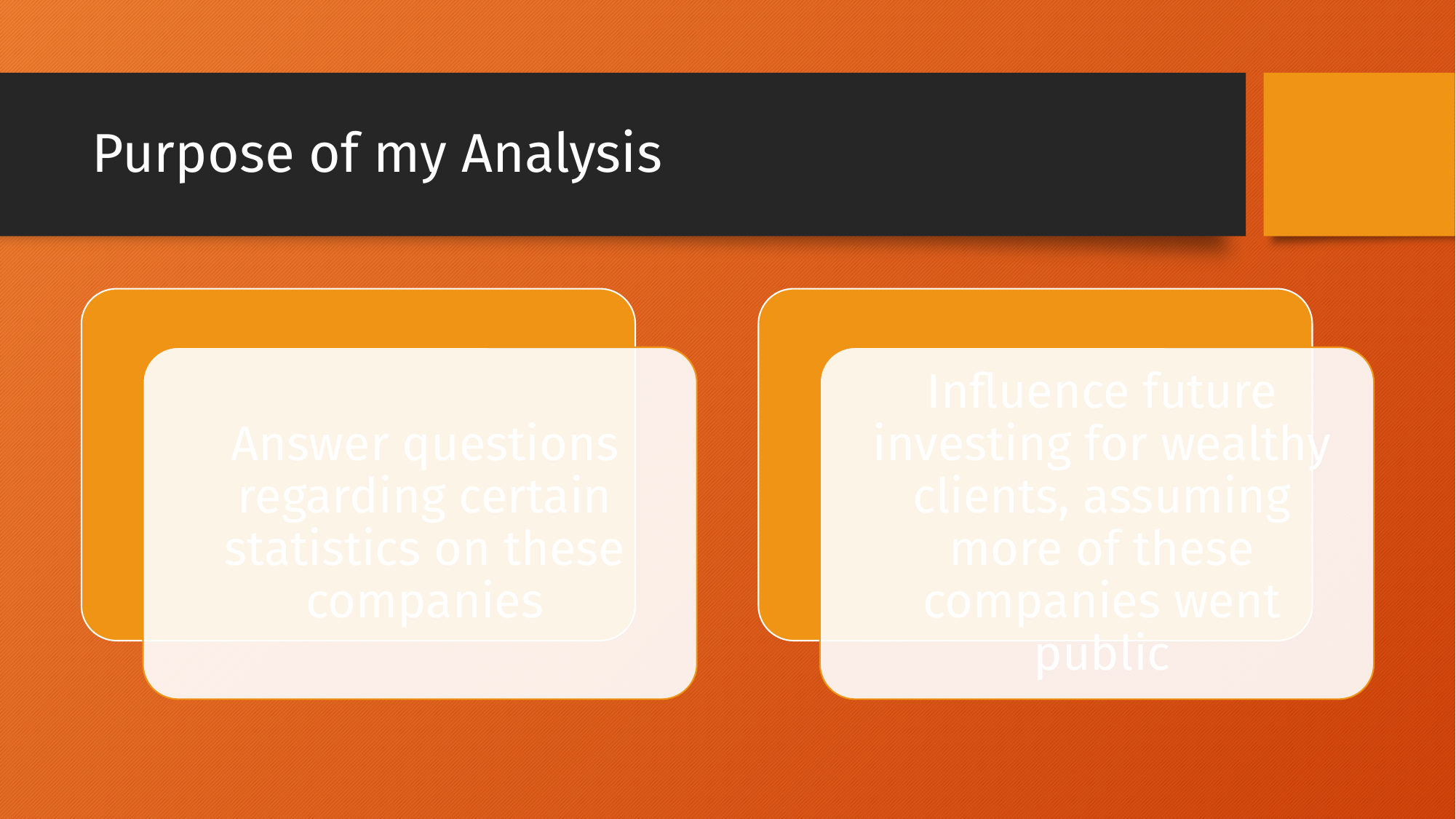

# Purpose of my Analysis
Answer questions regarding certain statistics on these companies
Influence future investing for wealthy clients, assuming more of these companies went public